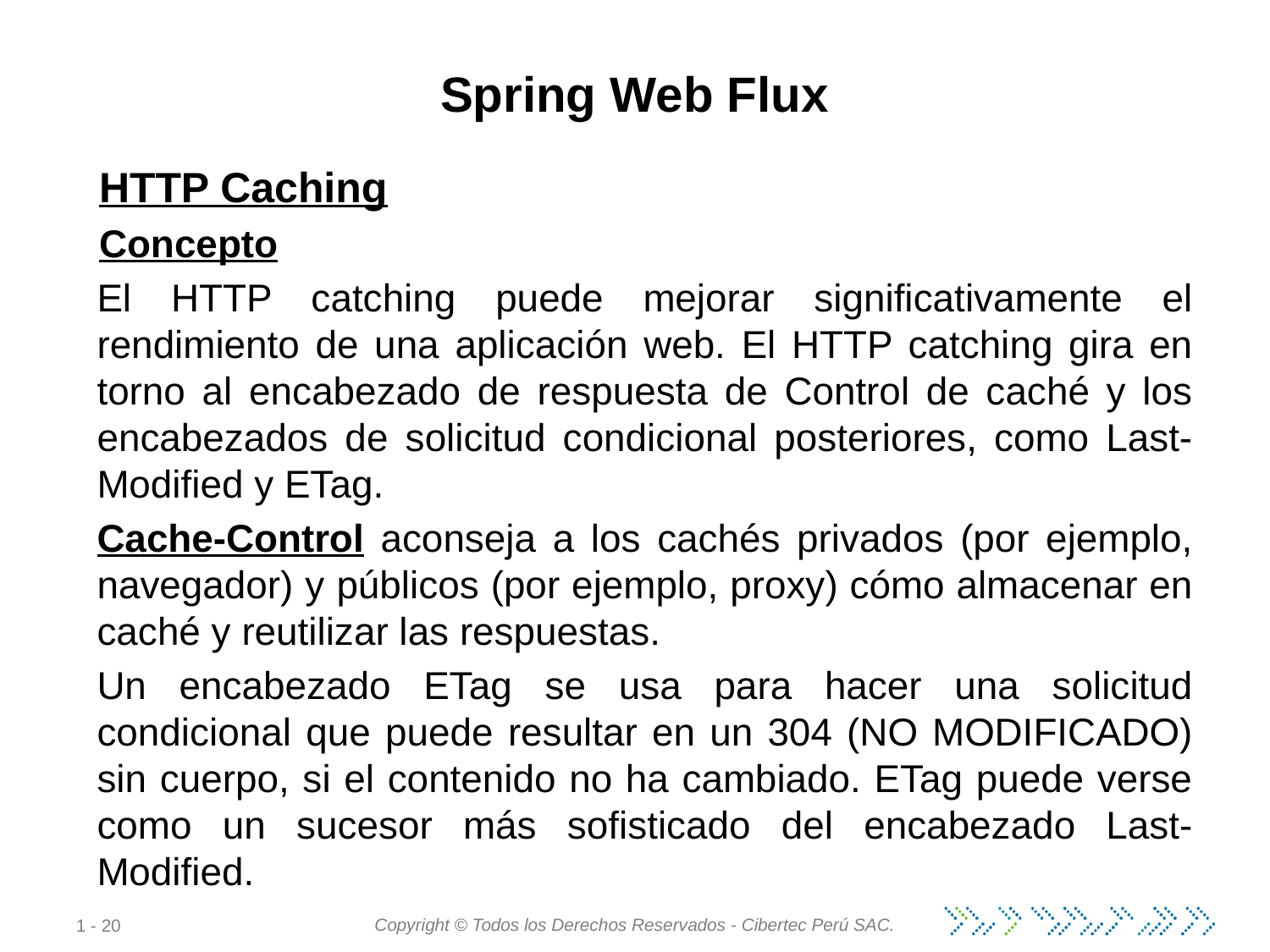

# Spring Web Flux
HTTP Caching
Concepto
El HTTP catching puede mejorar significativamente el rendimiento de una aplicación web. El HTTP catching gira en torno al encabezado de respuesta de Control de caché y los encabezados de solicitud condicional posteriores, como Last-Modified y ETag.
Cache-Control aconseja a los cachés privados (por ejemplo, navegador) y públicos (por ejemplo, proxy) cómo almacenar en caché y reutilizar las respuestas.
Un encabezado ETag se usa para hacer una solicitud condicional que puede resultar en un 304 (NO MODIFICADO) sin cuerpo, si el contenido no ha cambiado. ETag puede verse como un sucesor más sofisticado del encabezado Last-Modified.